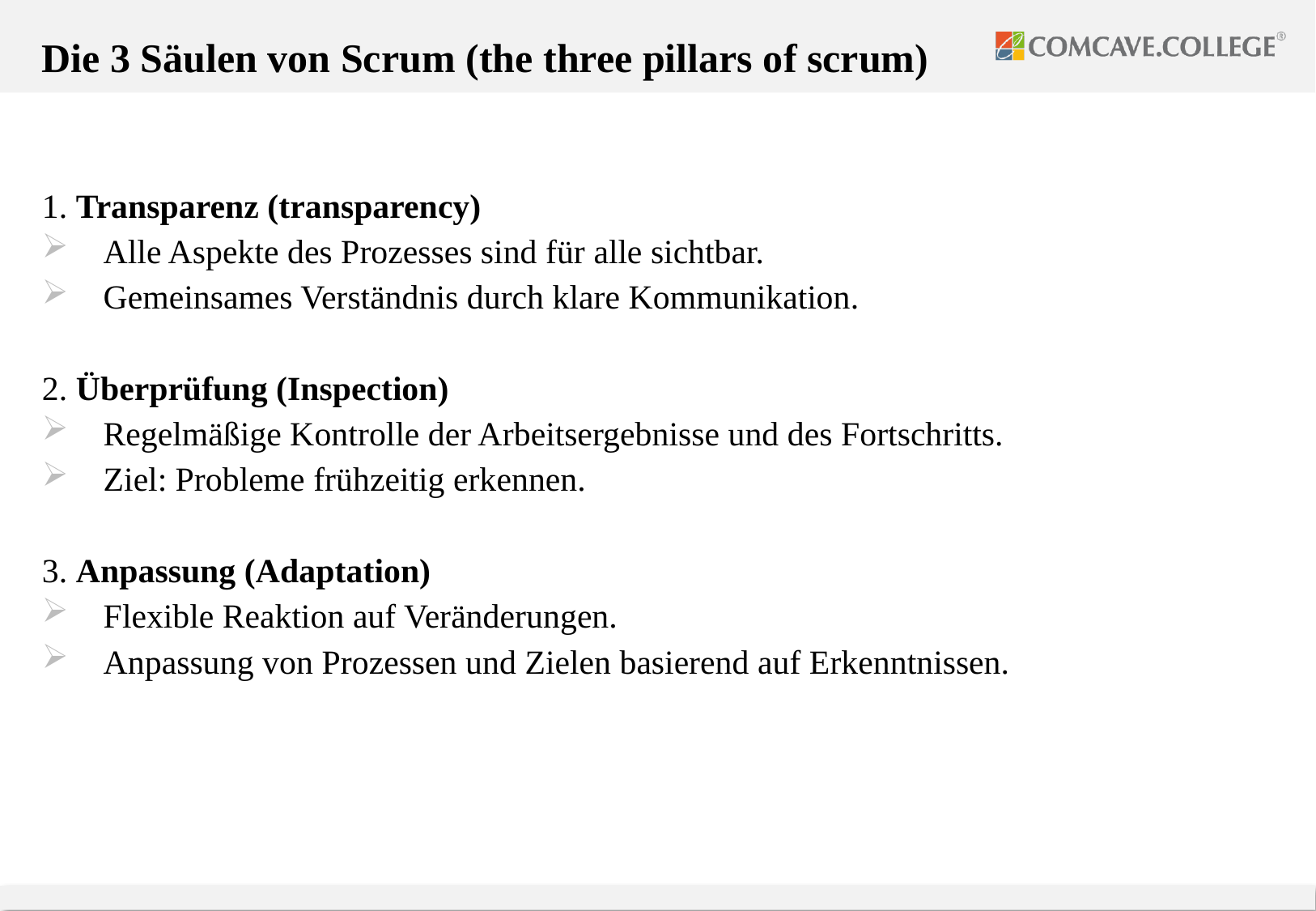

# Die 3 Säulen von Scrum (the three pillars of scrum)
1. Transparenz (transparency)
   Alle Aspekte des Prozesses sind für alle sichtbar.
   Gemeinsames Verständnis durch klare Kommunikation.

2. Überprüfung (Inspection)
   Regelmäßige Kontrolle der Arbeitsergebnisse und des Fortschritts.
   Ziel: Probleme frühzeitig erkennen.

3. Anpassung (Adaptation)
   Flexible Reaktion auf Veränderungen.
   Anpassung von Prozessen und Zielen basierend auf Erkenntnissen.